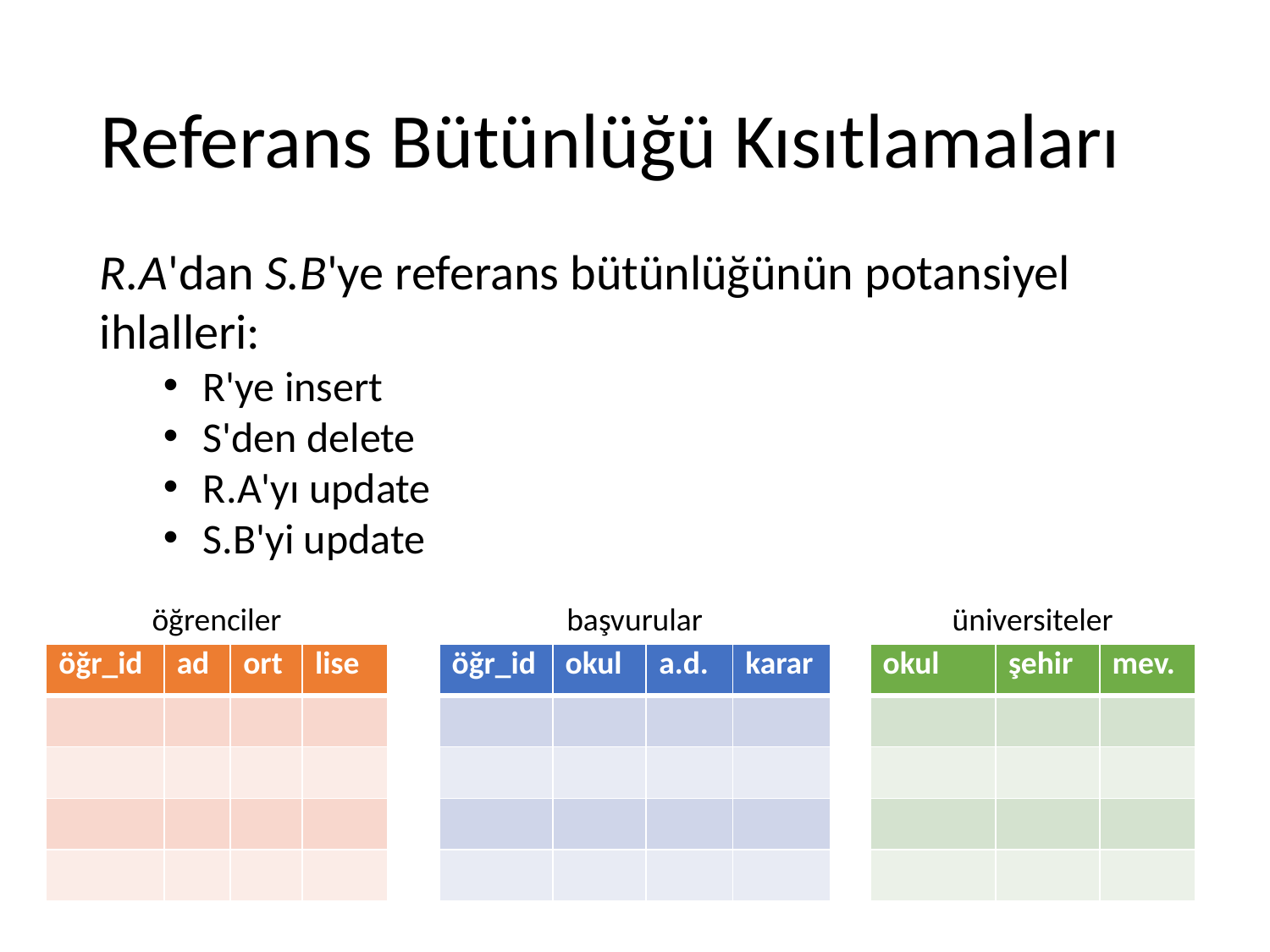

# Referans Bütünlüğü Kısıtlamaları
R.A'dan S.B'ye referans bütünlüğünün potansiyel ihlalleri:
R'ye insert
S'den delete
R.A'yı update
S.B'yi update
öğrenciler
başvurular
üniversiteler
| öğr\_id | ad | ort | lise |
| --- | --- | --- | --- |
|  |  |  |  |
|  |  |  |  |
|  |  |  |  |
|  |  |  |  |
| öğr\_id | okul | a.d. | karar |
| --- | --- | --- | --- |
|  |  |  |  |
|  |  |  |  |
|  |  |  |  |
|  |  |  |  |
| okul | şehir | mev. |
| --- | --- | --- |
|  |  |  |
|  |  |  |
|  |  |  |
|  |  |  |